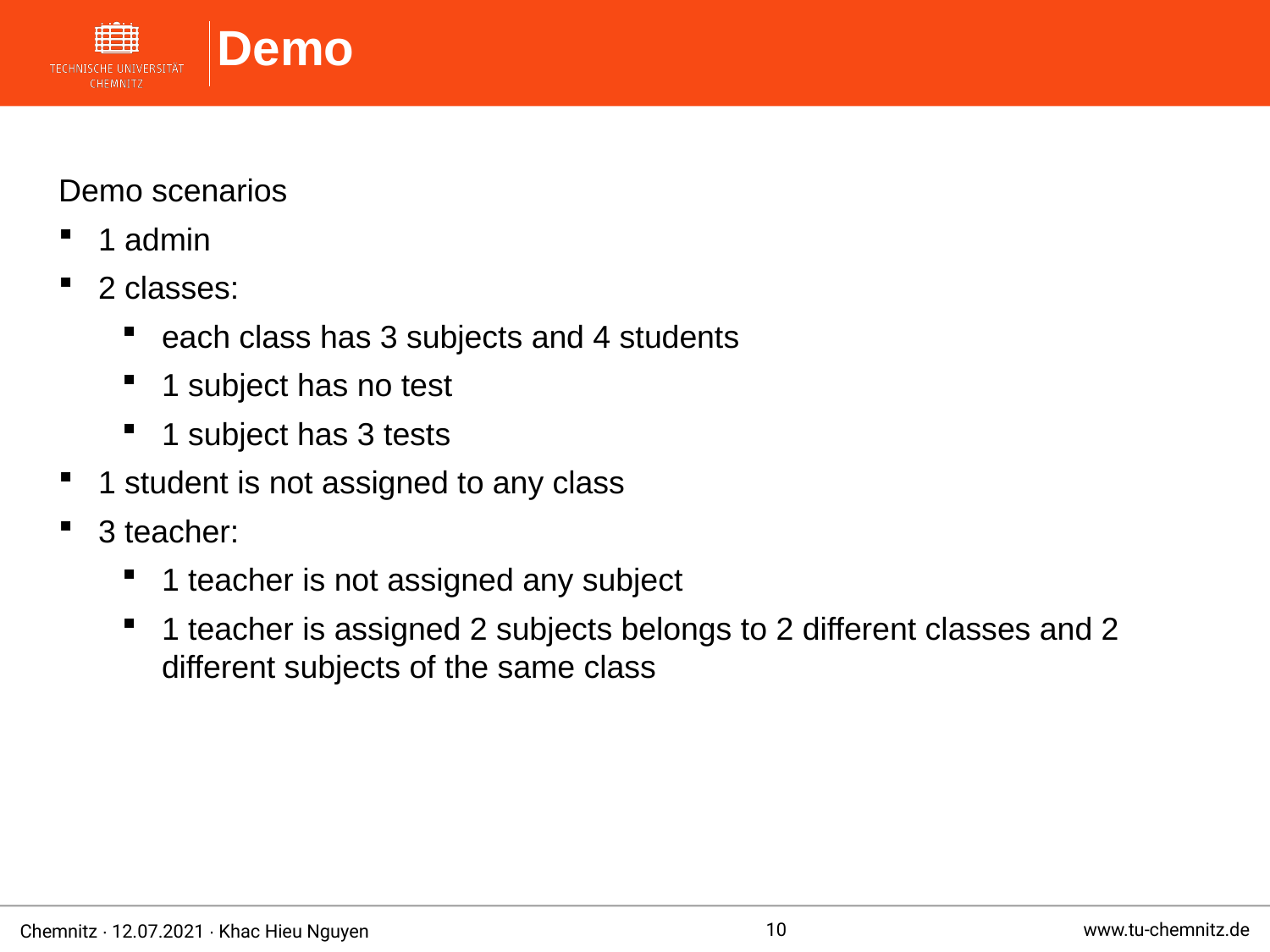

# Demo
Demo scenarios
1 admin
2 classes:
each class has 3 subjects and 4 students
1 subject has no test
1 subject has 3 tests
1 student is not assigned to any class
3 teacher:
1 teacher is not assigned any subject
1 teacher is assigned 2 subjects belongs to 2 different classes and 2 different subjects of the same class